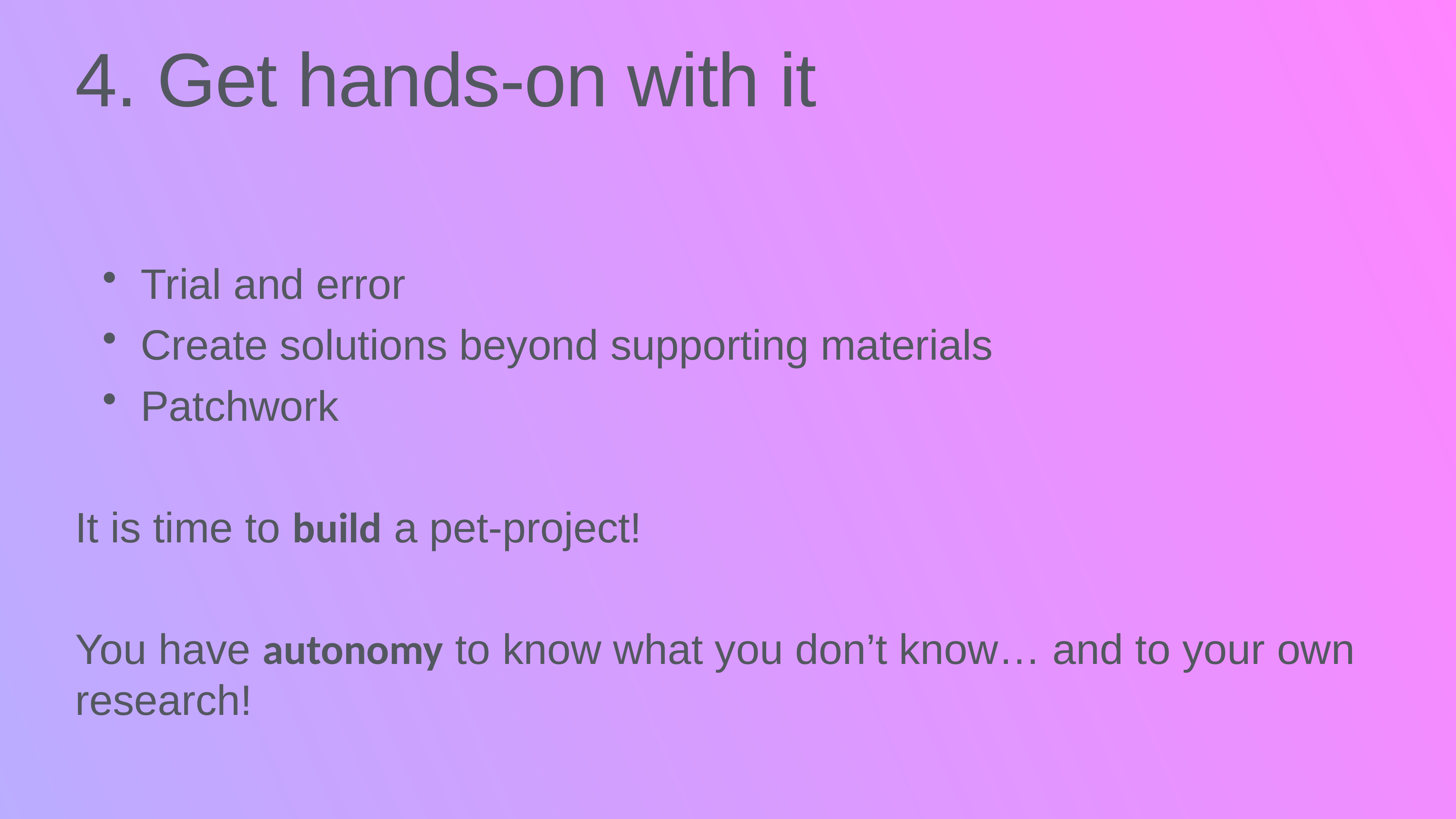

# 4. Get hands-on with it

Trial and error
Create solutions beyond supporting materials
Patchwork

It is time to build a pet-project!

You have autonomy to know what you don’t know… and to your own research!